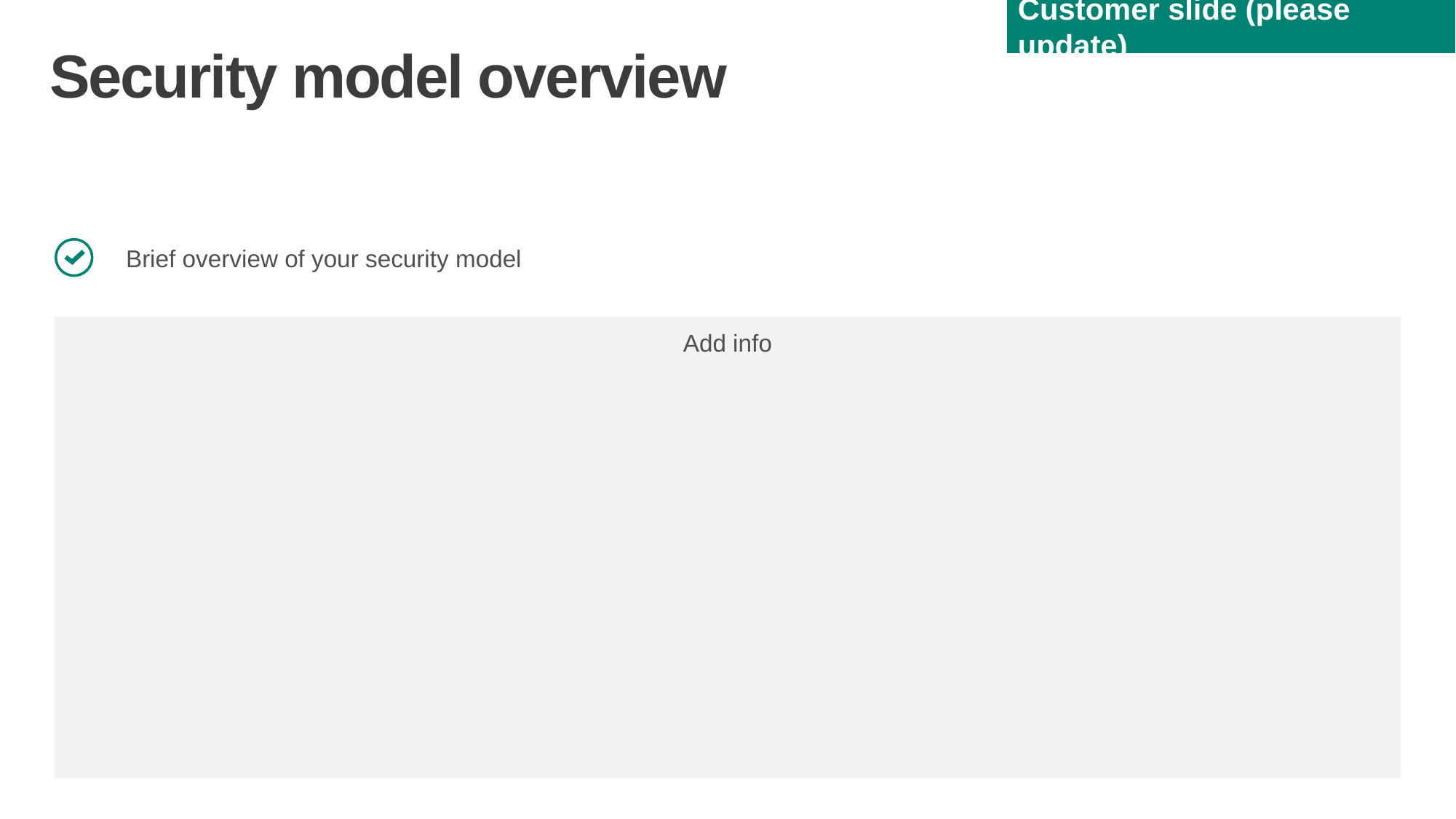

Customer slide (please update)
# Security model overview
Brief overview of your security model

Add info